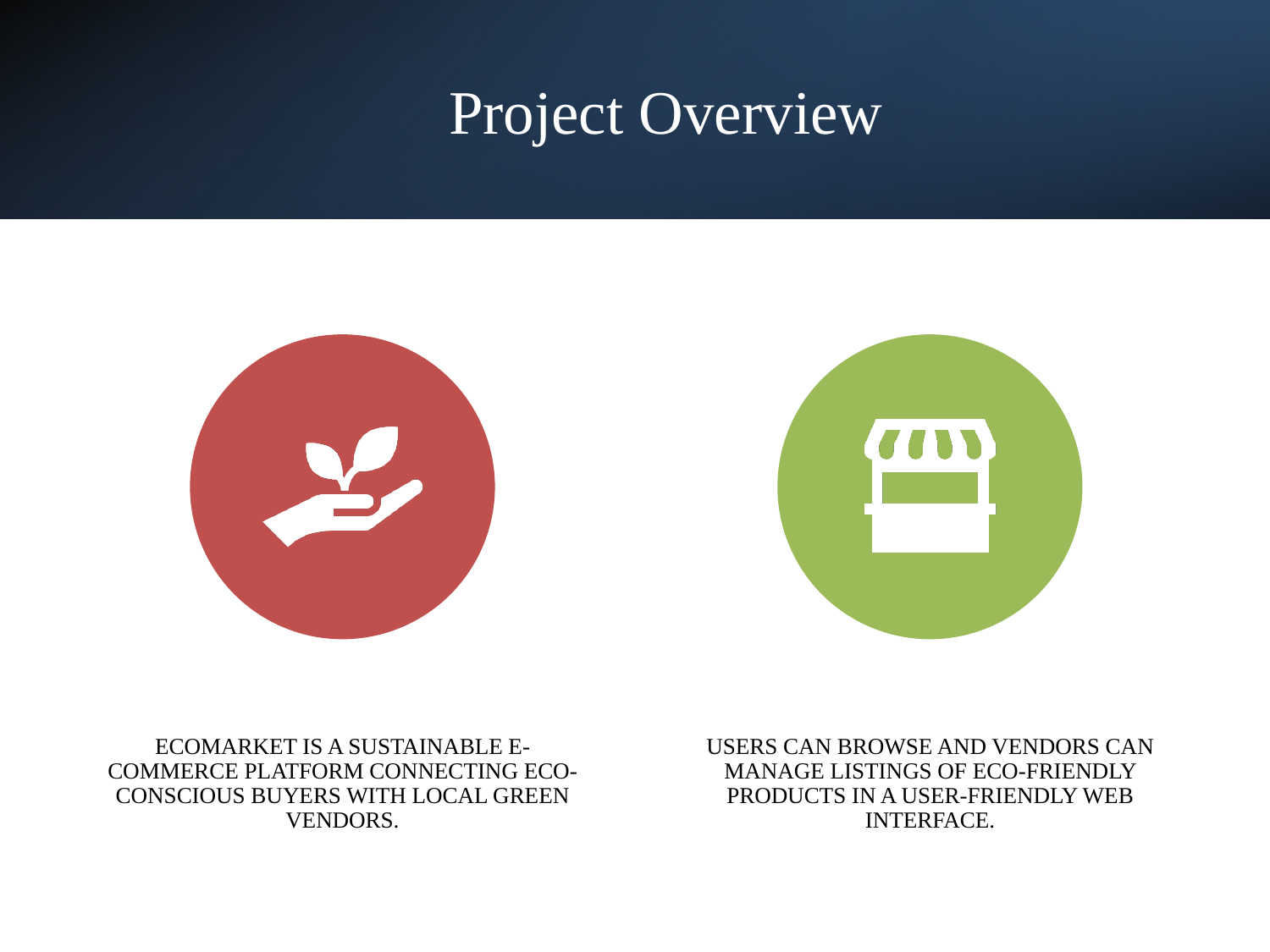

# Project Overview
EcoMarket is a sustainable e-commerce platform connecting eco-conscious buyers with local green vendors.
Users can browse and vendors can manage listings of eco-friendly products in a user-friendly web interface.